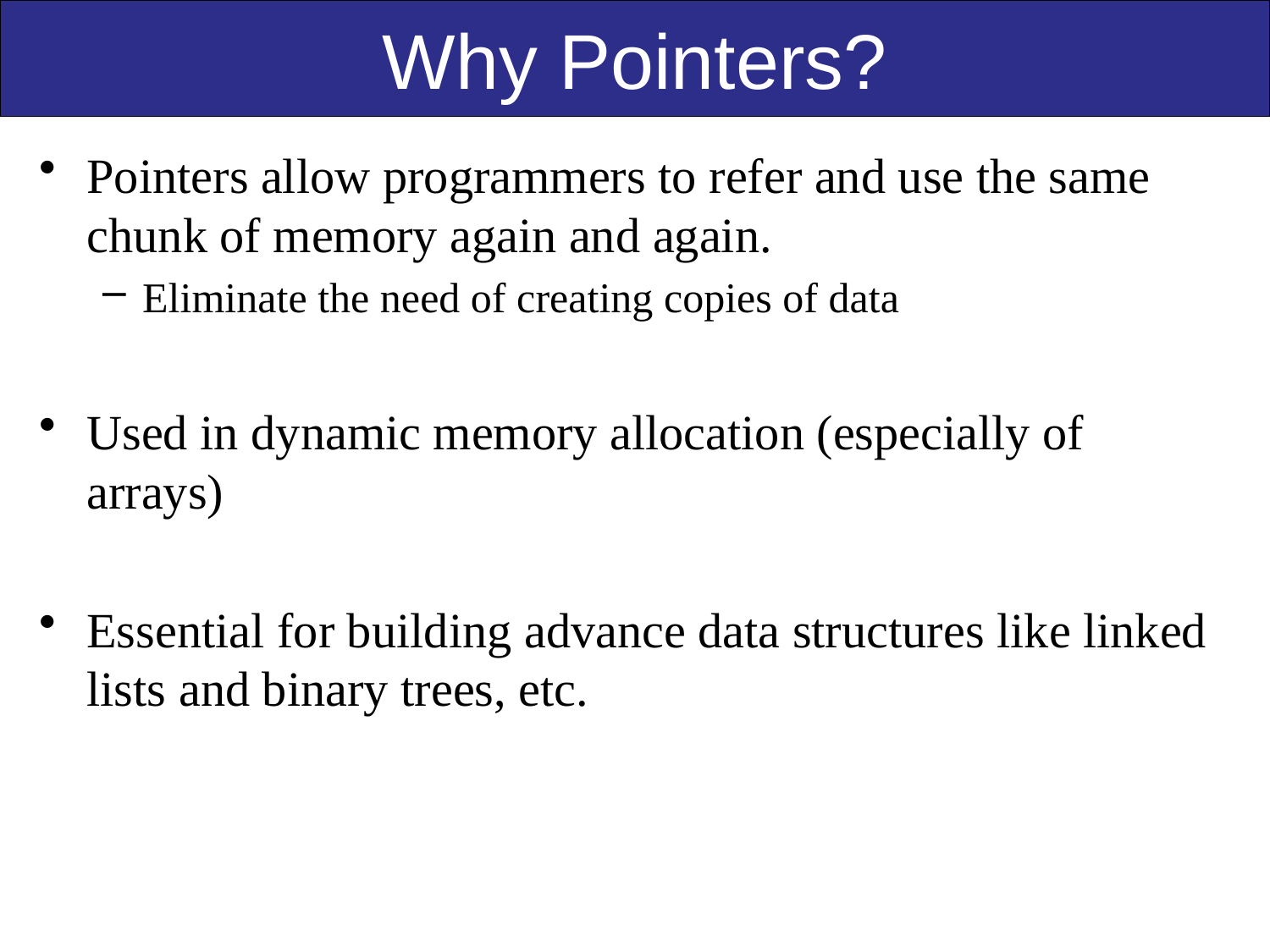

Slid No. 19
# Why Pointers?
Pointers allow programmers to refer and use the same chunk of memory again and again.
Eliminate the need of creating copies of data

Used in dynamic memory allocation (especially of arrays)

Essential for building advance data structures like linked lists and binary trees, etc.